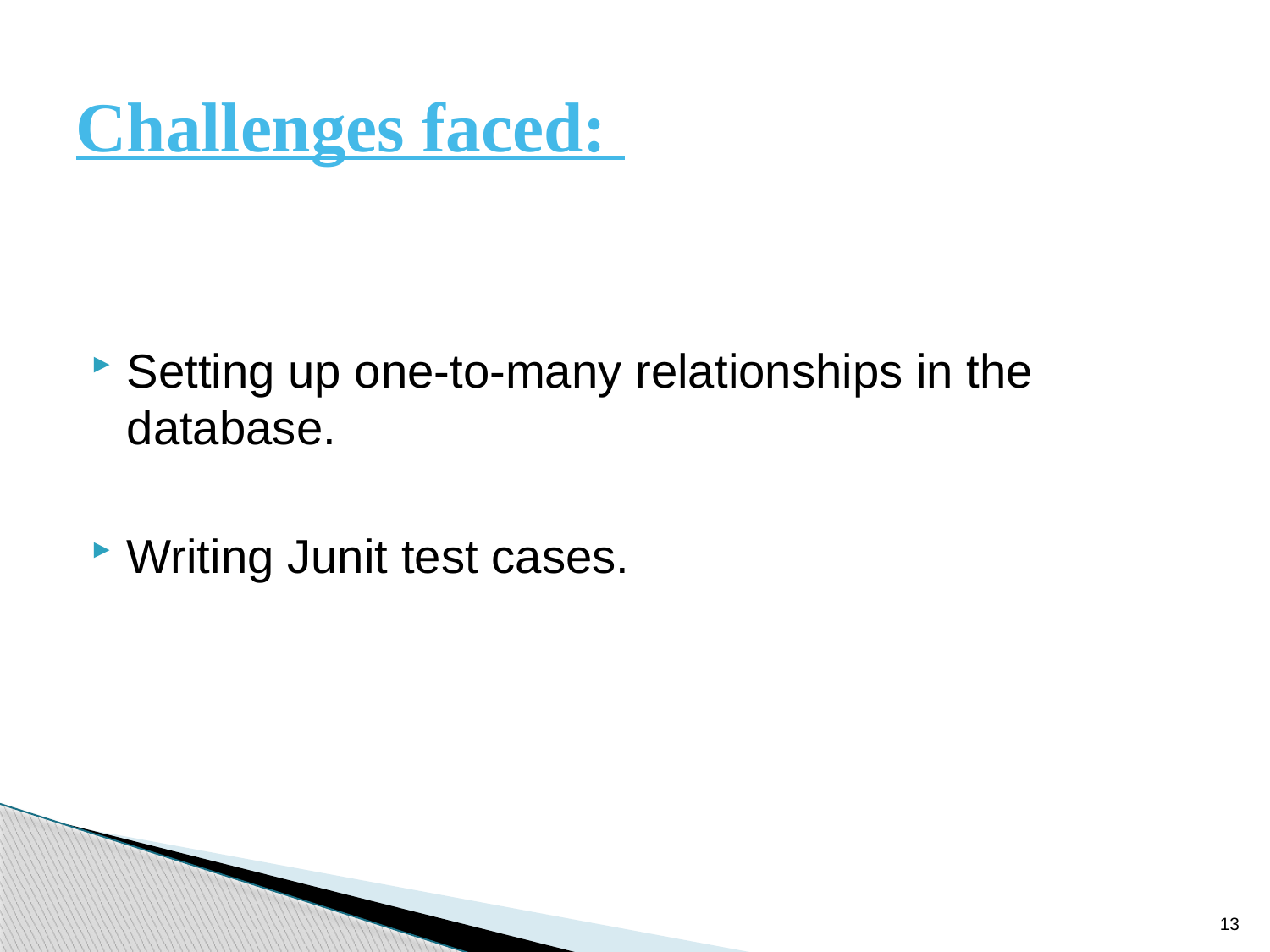

# Challenges faced:

Setting up one-to-many relationships in the database.

Writing Junit test cases.
13